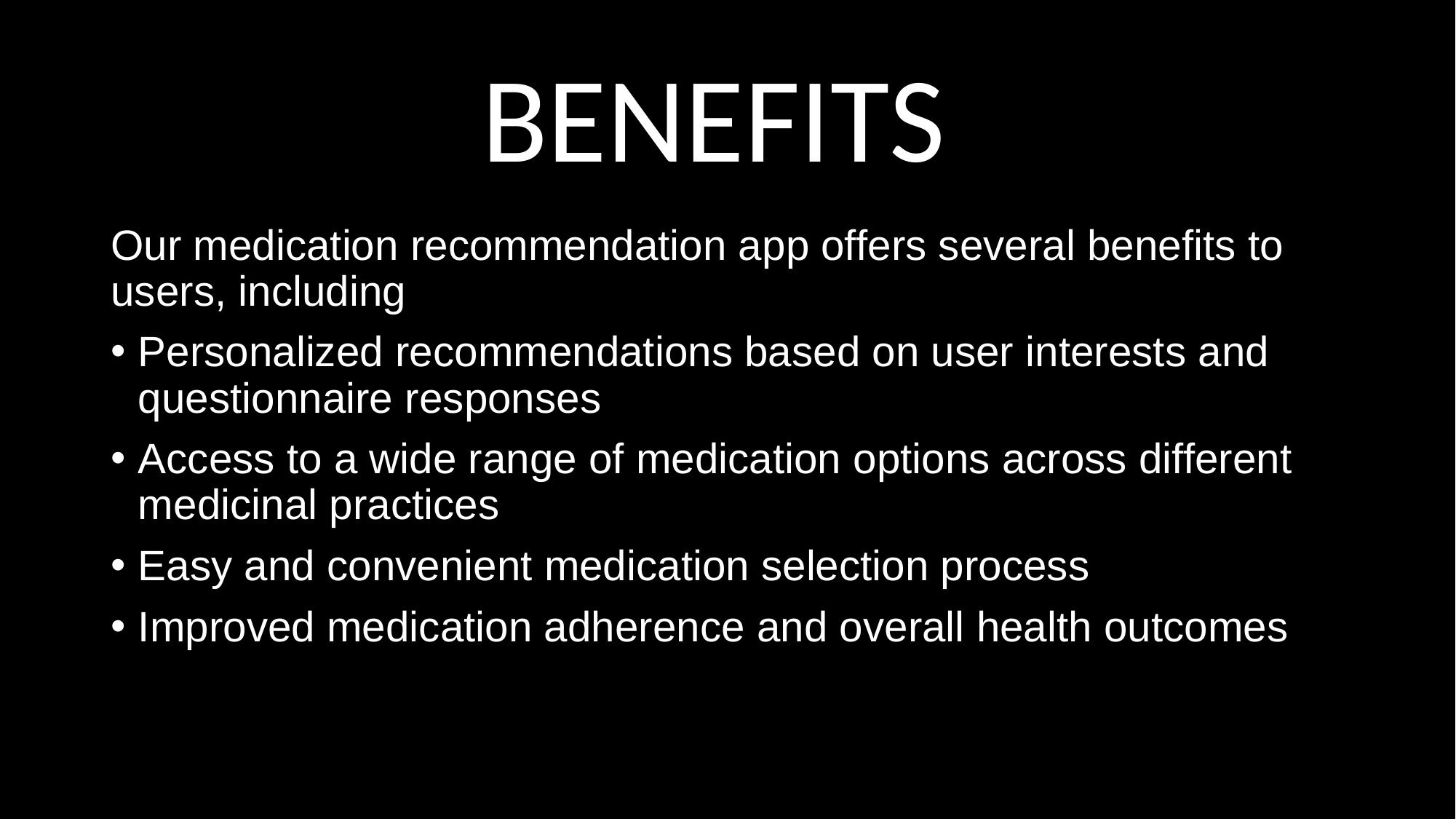

# BENEFITS
Our medication recommendation app offers several benefits to users, including
Personalized recommendations based on user interests and questionnaire responses
Access to a wide range of medication options across different medicinal practices
Easy and convenient medication selection process
Improved medication adherence and overall health outcomes